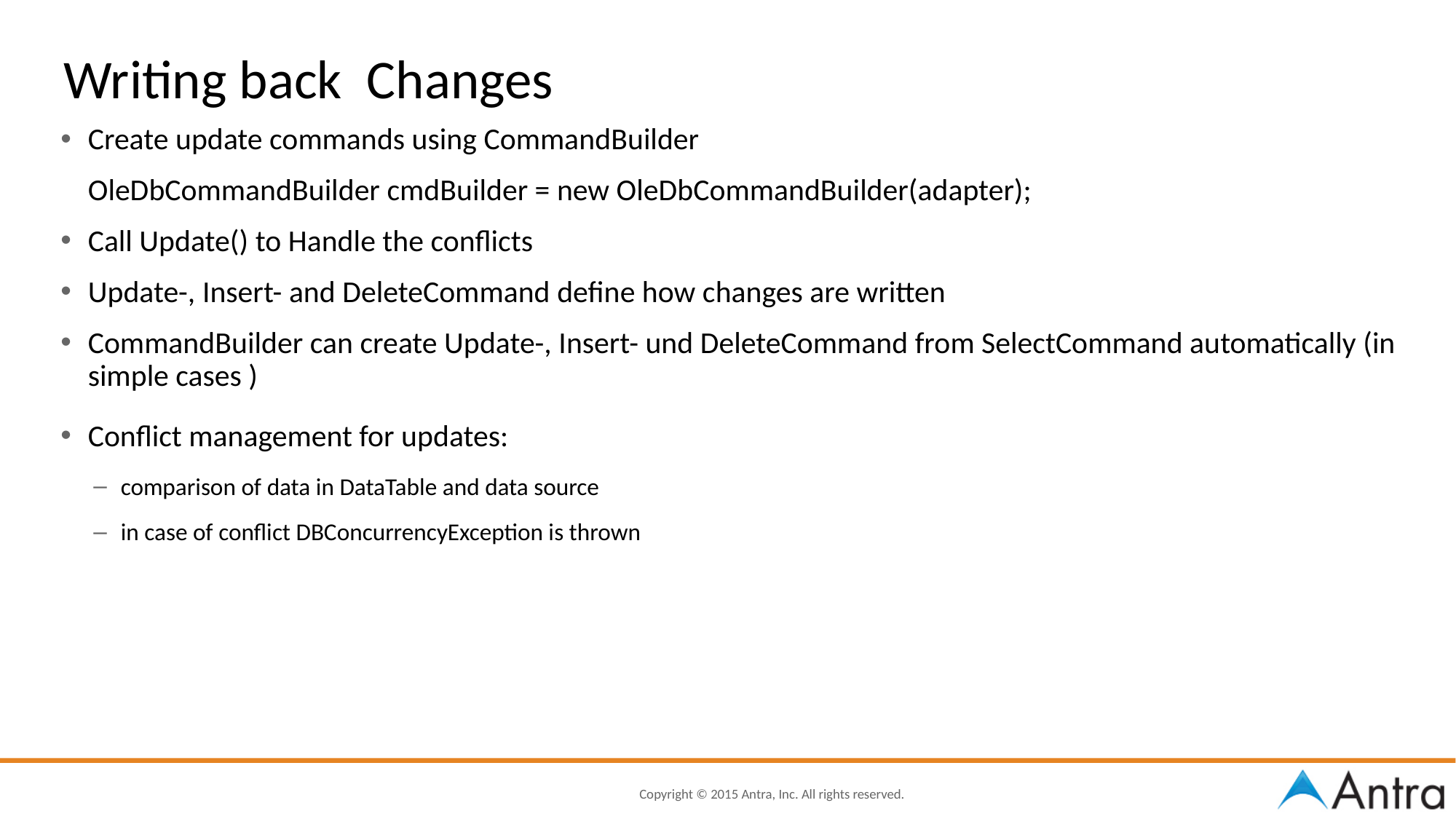

# Writing back  Changes
Create update commands using CommandBuilder
	OleDbCommandBuilder cmdBuilder = new OleDbCommandBuilder(adapter);
Call Update() to Handle the conflicts
Update-, Insert- and DeleteCommand define how changes are written
CommandBuilder can create Update-, Insert- und DeleteCommand from SelectCommand automatically (in simple cases )
Conflict management for updates:
comparison of data in DataTable and data source
in case of conflict DBConcurrencyException is thrown